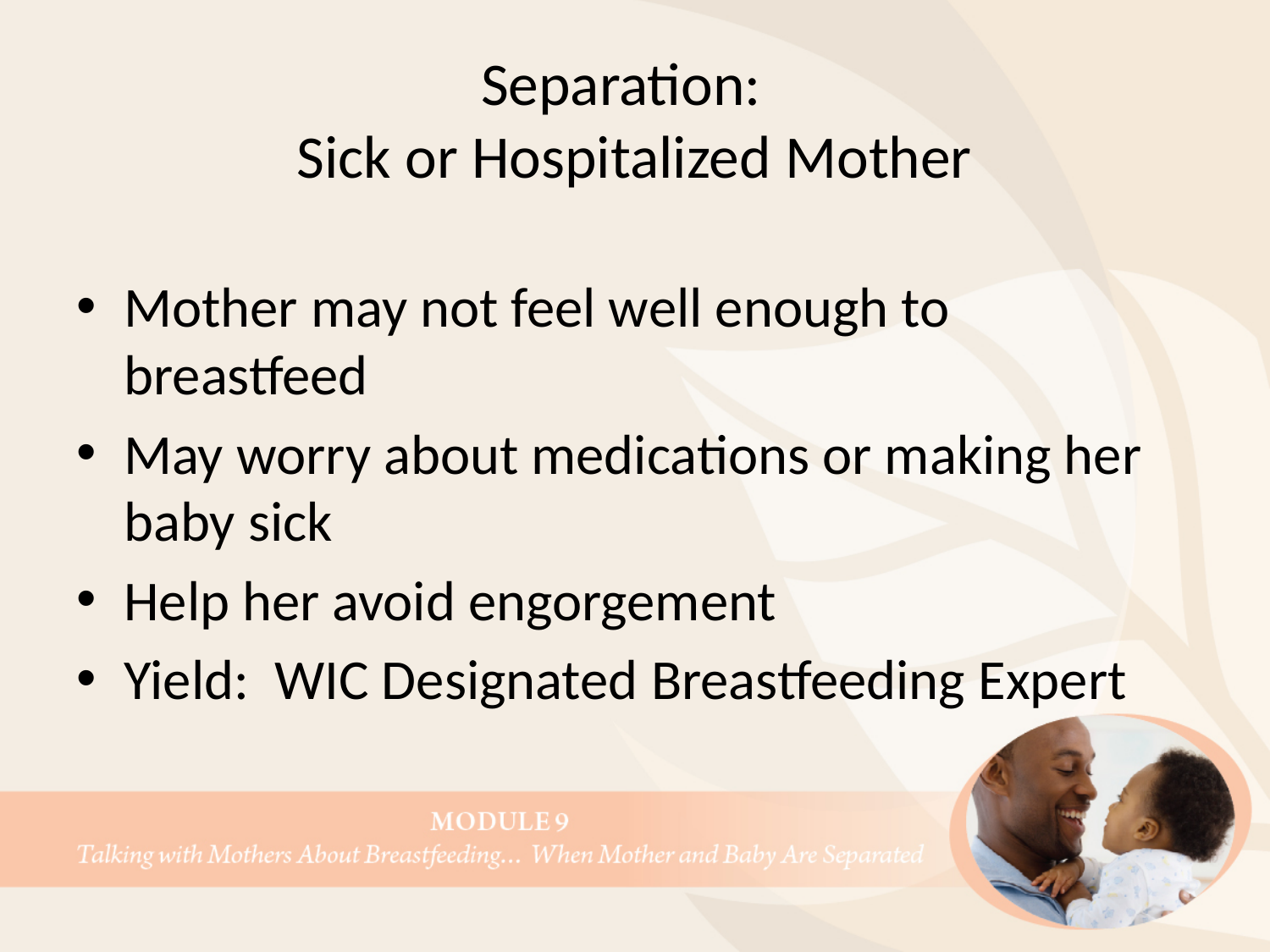

# Separation: Sick or Hospitalized Mother
Mother may not feel well enough to breastfeed
May worry about medications or making her baby sick
Help her avoid engorgement
Yield:  WIC Designated Breastfeeding Expert